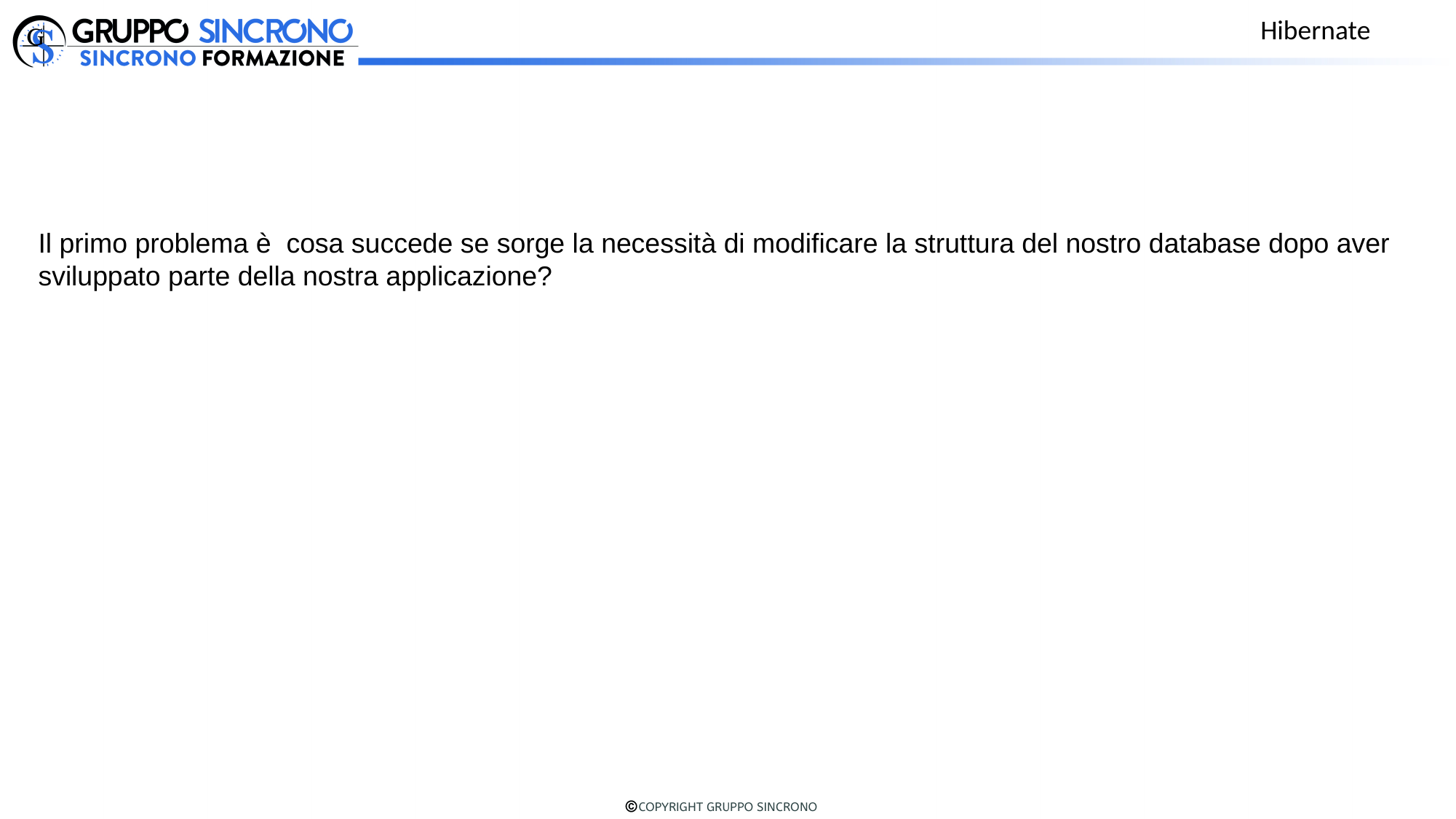

Hibernate
Il primo problema è  cosa succede se sorge la necessità di modificare la struttura del nostro database dopo aver sviluppato parte della nostra applicazione?